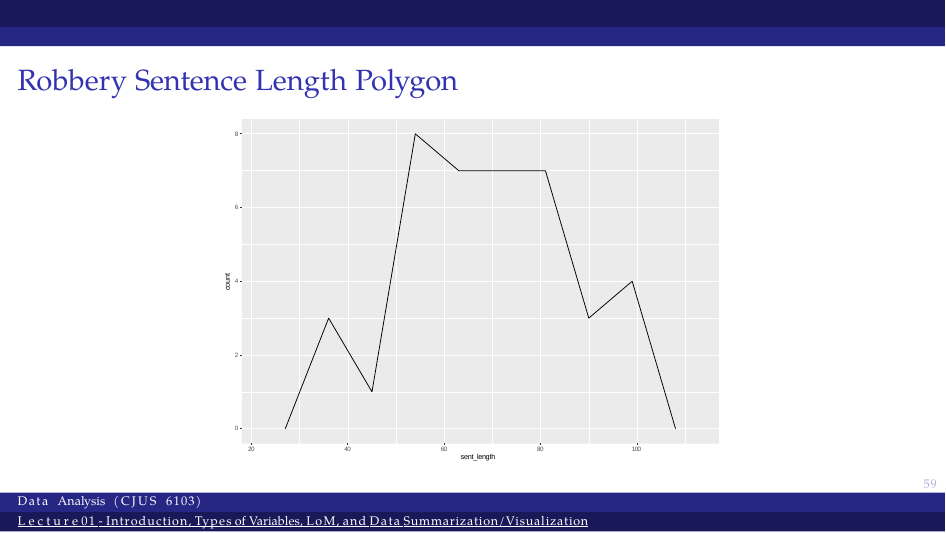

Robbery Sentence Length Polygon

8

6
count
4
2
0
20
40
60
80
100
sent_length
59
Data Analysis (CJUS 6103)
Lecture 01 - Introduction, Types of Variables, LoM, and Data Summarization/Visualization